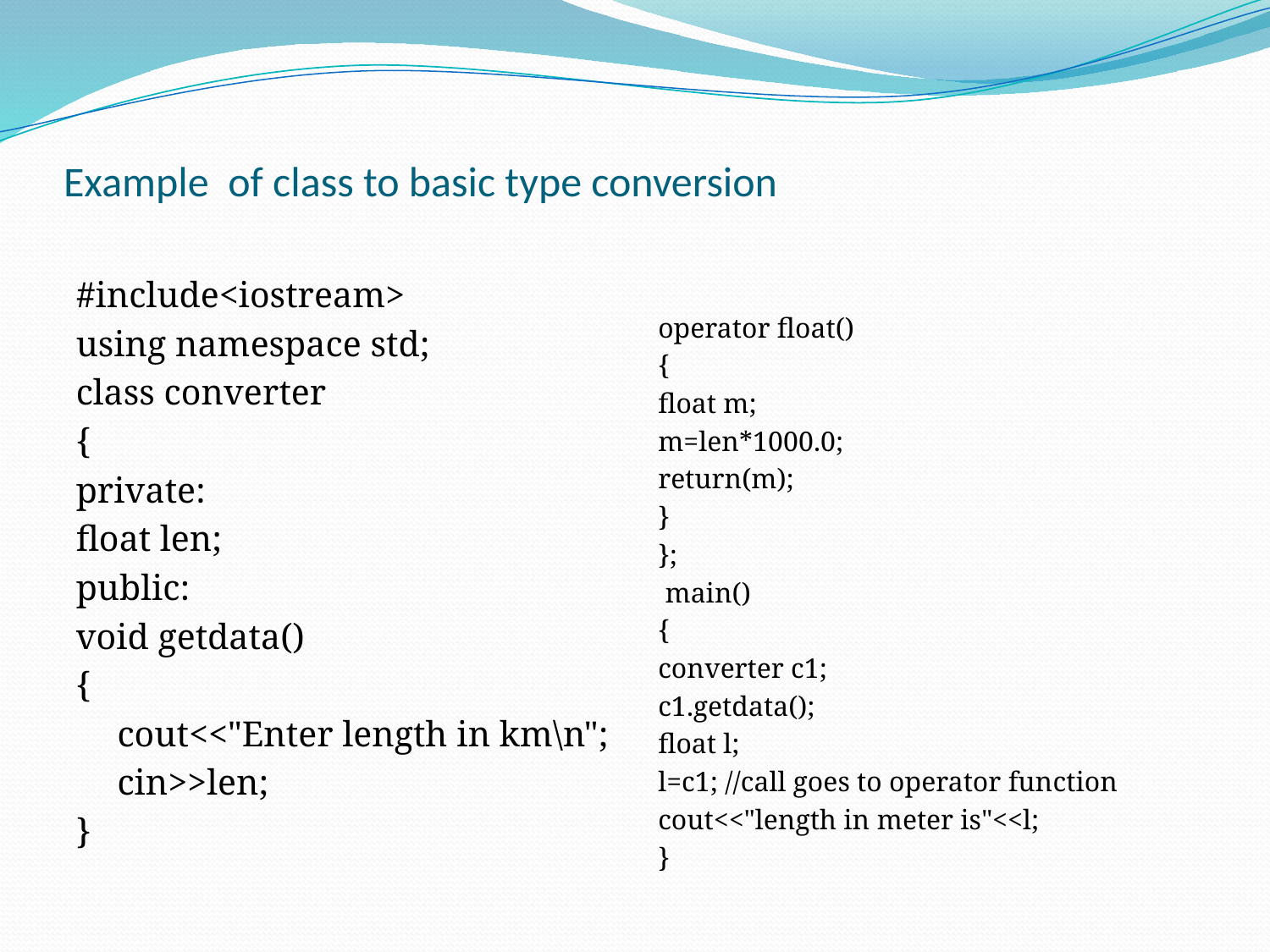

# Example  of class to basic type conversion
#include<iostream>
using namespace std;
class converter
{
private:
float len;
public:
void getdata()
{
	cout<<"Enter length in km\n";
	cin>>len;
}

operator float()
{
float m;
m=len*1000.0;
return(m);
}
};
 main()
{
converter c1;
c1.getdata();
float l;
l=c1; //call goes to operator function
cout<<"length in meter is"<<l;
}